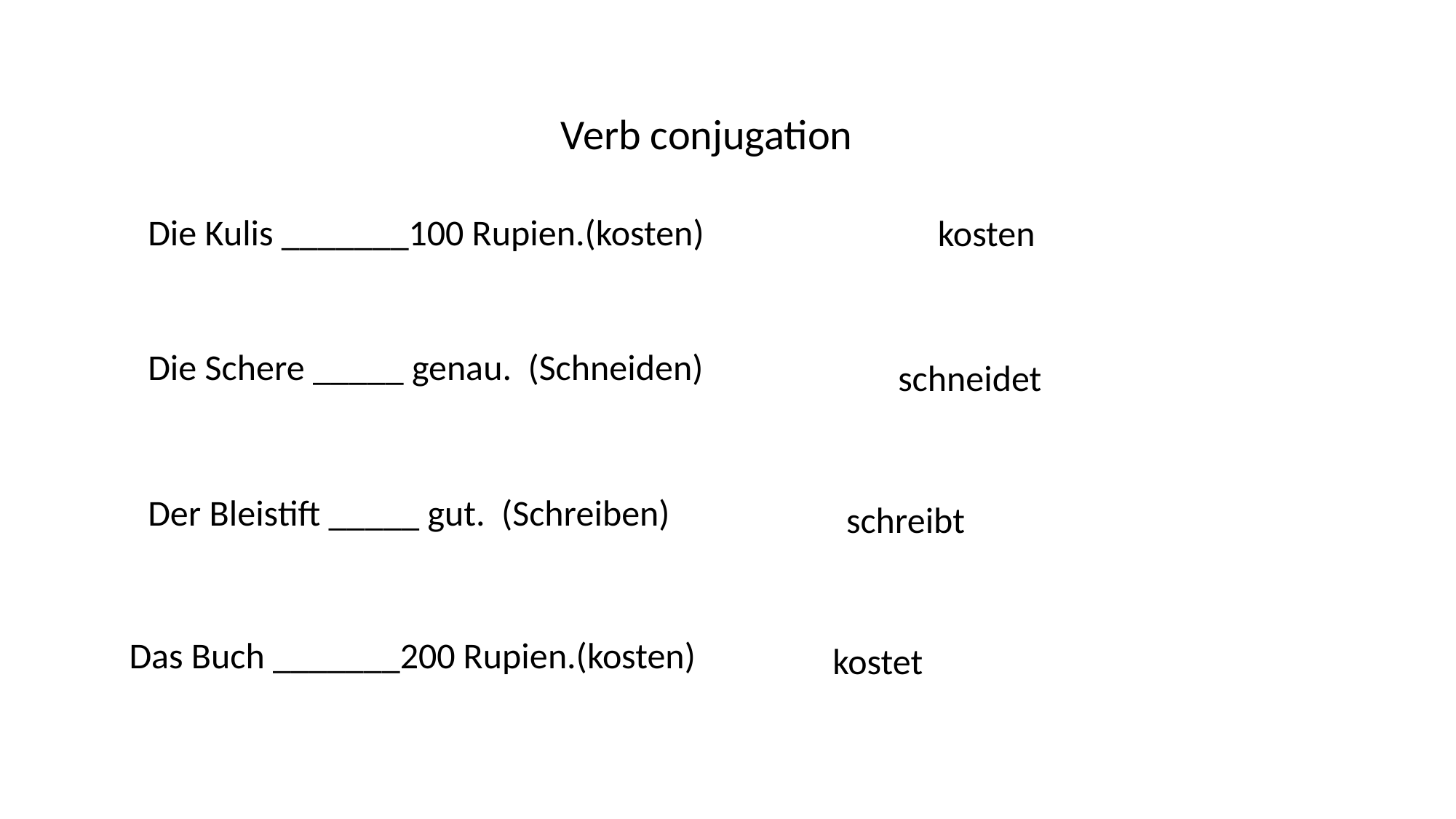

Verb conjugation
Die Kulis _______100 Rupien.(kosten)
kosten
Die Schere _____ genau.  (Schneiden)
schneidet
Der Bleistift _____ gut.  (Schreiben)
schreibt
Das Buch _______200 Rupien.(kosten)
kostet